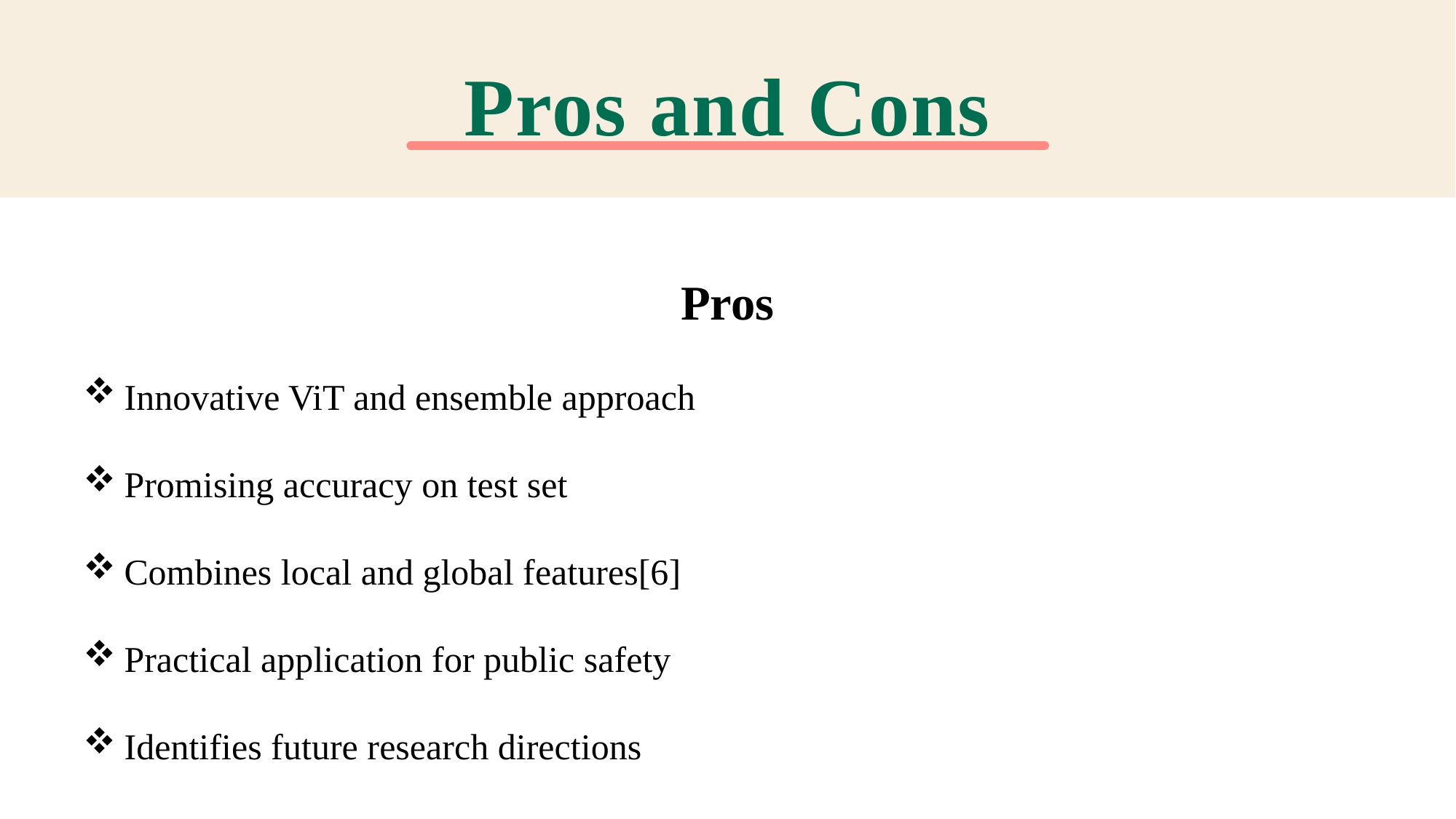

# Pros and Cons
Pros
Innovative ViT and ensemble approach
Promising accuracy on test set
Combines local and global features[6]
Practical application for public safety
Identifies future research directions